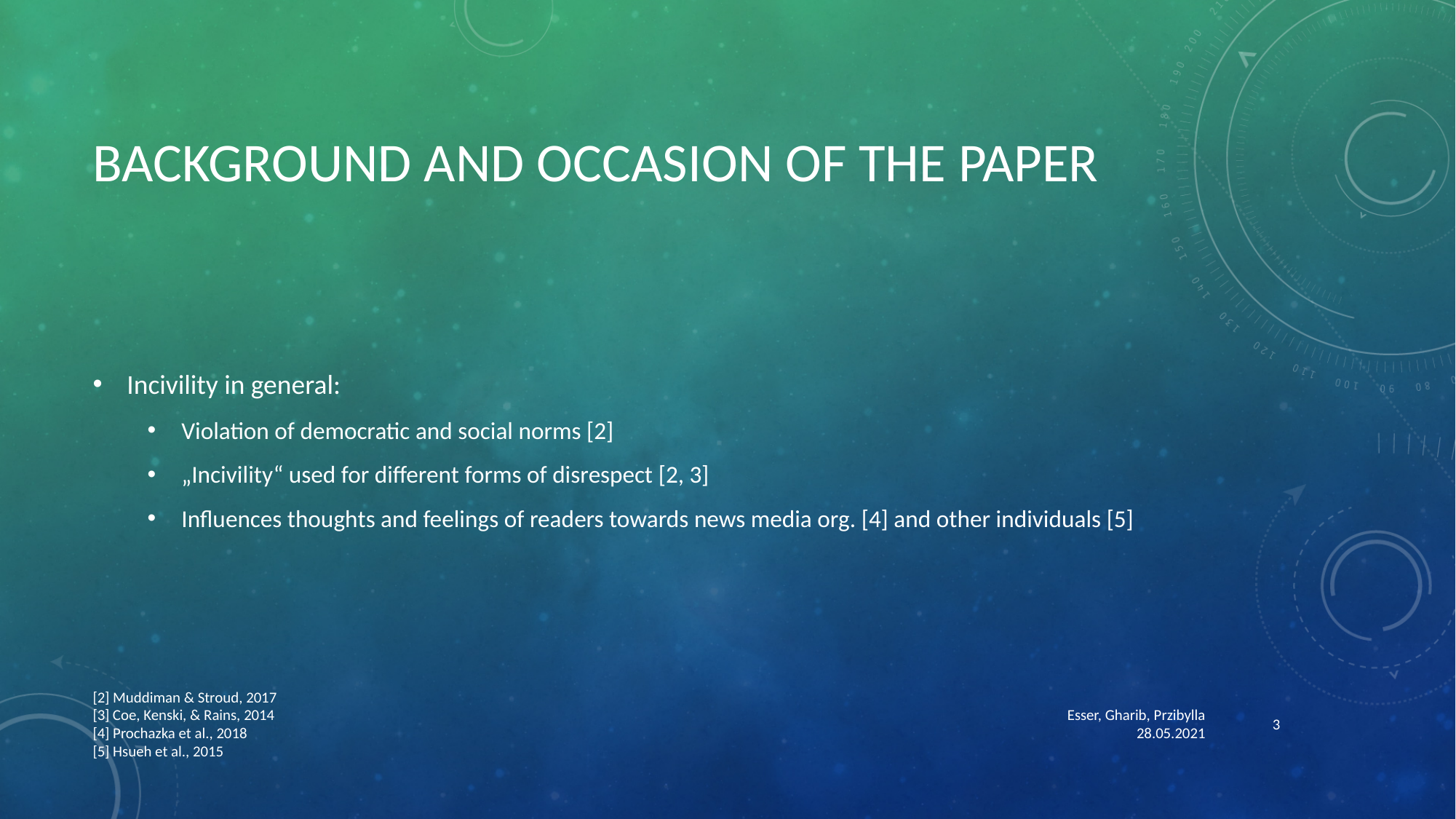

# Background and occasion of the paper
Incivility in general:
Violation of democratic and social norms [2]
„Incivility“ used for different forms of disrespect [2, 3]
Influences thoughts and feelings of readers towards news media org. [4] and other individuals [5]

[2] Muddiman & Stroud, 2017
[3] Coe, Kenski, & Rains, 2014
[4] Prochazka et al., 2018
[5] Hsueh et al., 2015
Esser, Gharib, Przibylla 28.05.2021
3